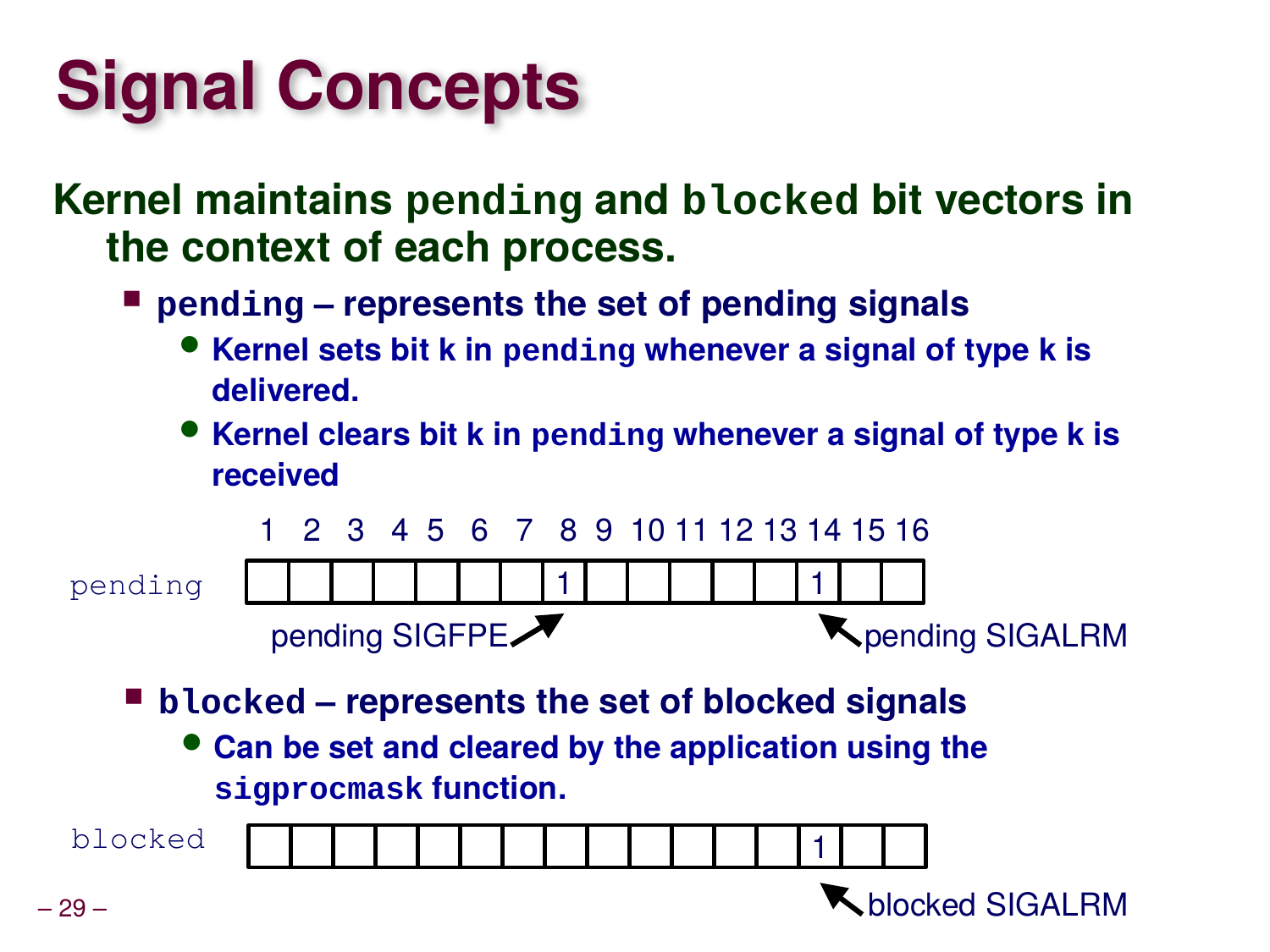

# Signal Concepts
Kernel maintains pending and blocked bit vectors in the context of each process.
pending – represents the set of pending signals
Kernel sets bit k in pending whenever a signal of type k is delivered.
Kernel clears bit k in pending whenever a signal of type k is received
1   2   3   4  5   6   7   8  9  10 11 12 13 14 15 16
pending

1

1

pending SIGFPE
pending SIGALRM
blocked – represents the set of blocked signals
Can be set and cleared by the application using the sigprocmask function.
blocked

1

blocked SIGALRM